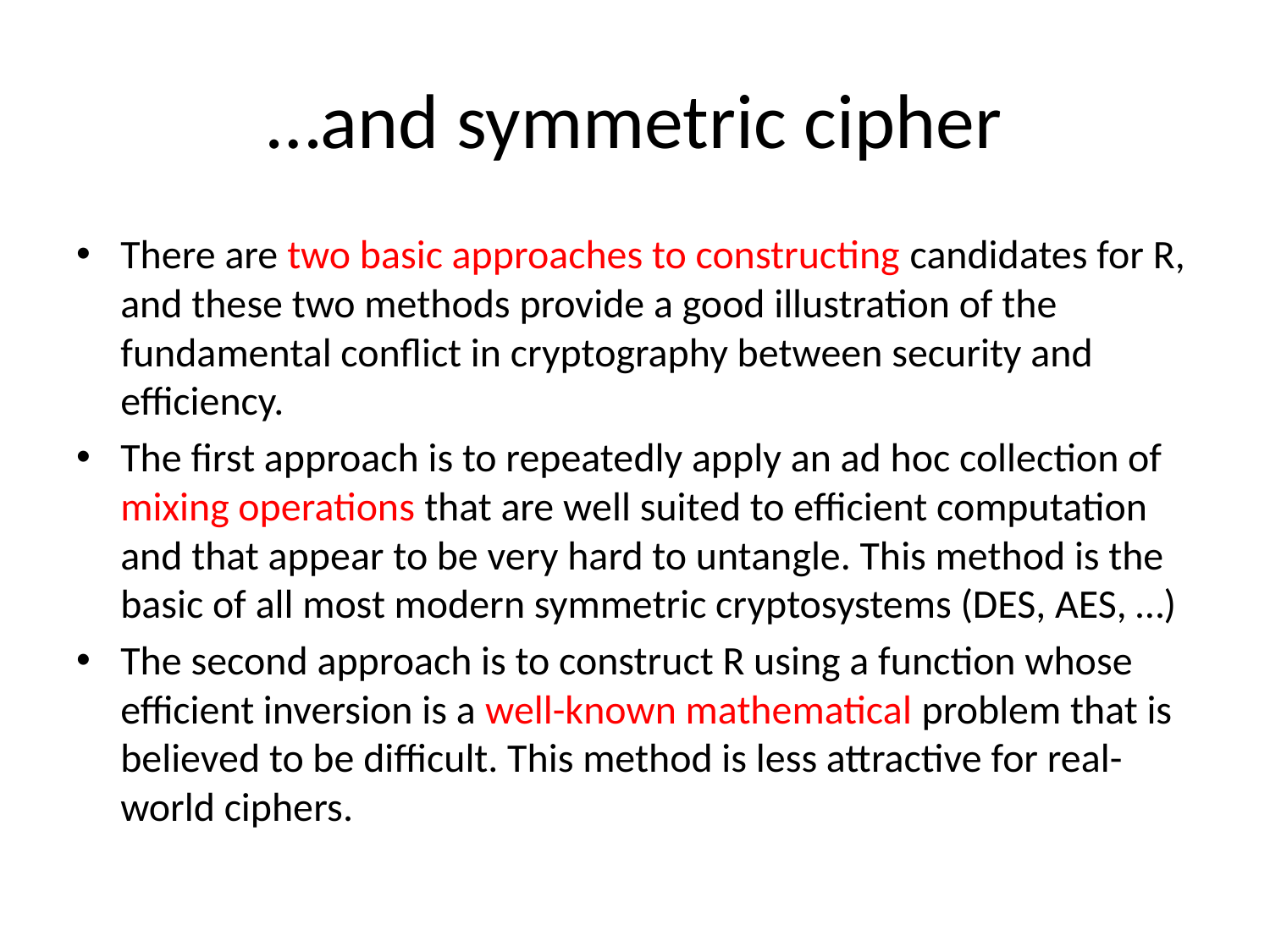

# …and symmetric cipher
There are two basic approaches to constructing candidates for R, and these two methods provide a good illustration of the fundamental conflict in cryptography between security and efficiency.
The first approach is to repeatedly apply an ad hoc collection of mixing operations that are well suited to efficient computation and that appear to be very hard to untangle. This method is the basic of all most modern symmetric cryptosystems (DES, AES, …)
The second approach is to construct R using a function whose efficient inversion is a well-known mathematical problem that is believed to be difficult. This method is less attractive for real-world ciphers.